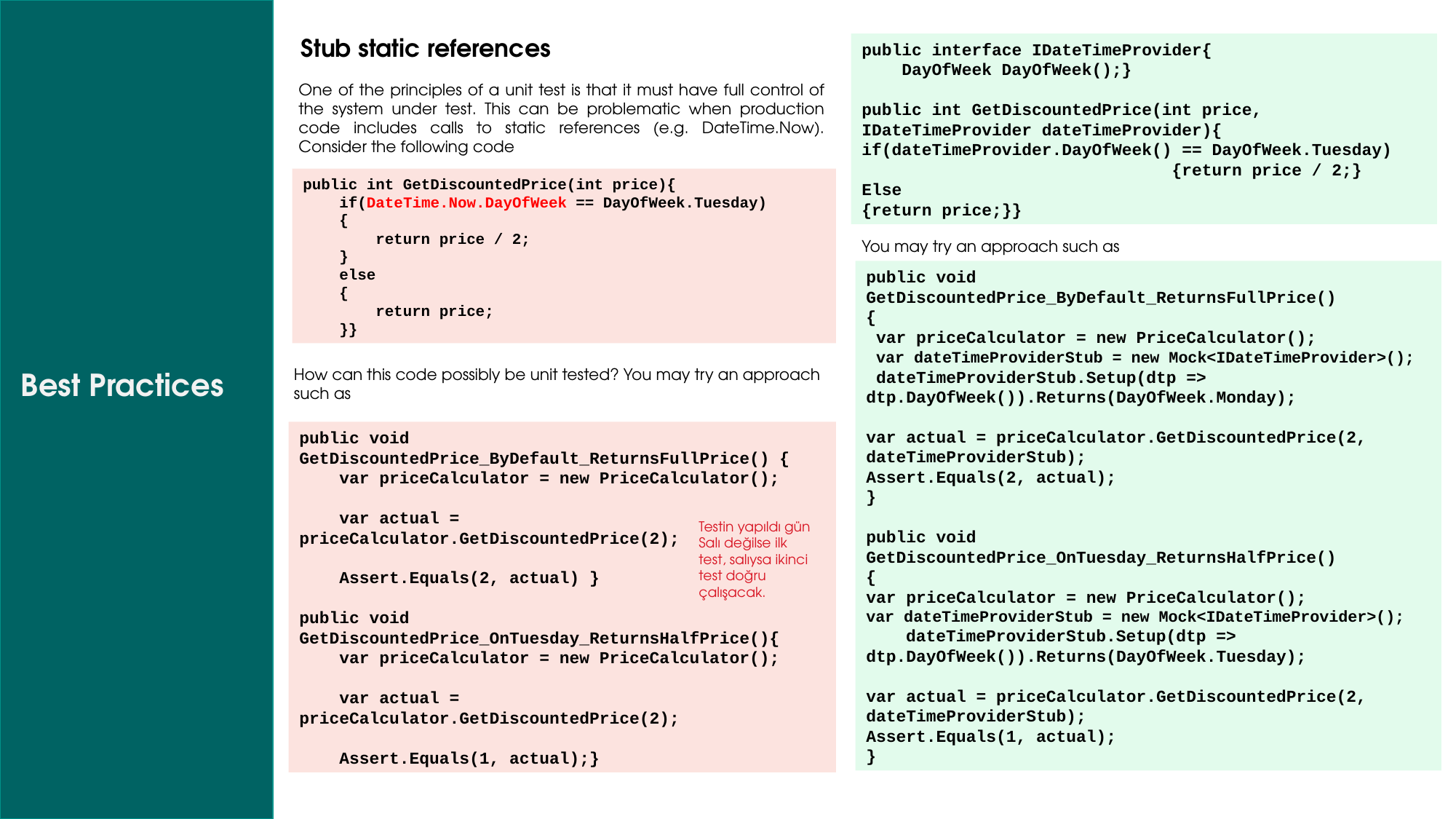

Stub static references
public interface IDateTimeProvider{
    DayOfWeek DayOfWeek();}

public int GetDiscountedPrice(int price, IDateTimeProvider dateTimeProvider){
if(dateTimeProvider.DayOfWeek() == DayOfWeek.Tuesday)                                   {return price / 2;}
Else
{return price;}}
One of the principles of a unit test is that it must have full control of the system under test. This can be problematic when production code includes calls to static references (e.g. DateTime.Now). Consider the following code
public int GetDiscountedPrice(int price){
    if(DateTime.Now.DayOfWeek == DayOfWeek.Tuesday)
    {
        return price / 2;
    }
    else
    {
        return price;
    }}
You may try an approach such as
public void GetDiscountedPrice_ByDefault_ReturnsFullPrice()
{
 var priceCalculator = new PriceCalculator();
 var dateTimeProviderStub = new Mock<IDateTimeProvider>();
 dateTimeProviderStub.Setup(dtp => dtp.DayOfWeek()).Returns(DayOfWeek.Monday);

var actual = priceCalculator.GetDiscountedPrice(2, dateTimeProviderStub);
Assert.Equals(2, actual);
}

public void GetDiscountedPrice_OnTuesday_ReturnsHalfPrice()
{
var priceCalculator = new PriceCalculator();
var dateTimeProviderStub = new Mock<IDateTimeProvider>();
    dateTimeProviderStub.Setup(dtp => dtp.DayOfWeek()).Returns(DayOfWeek.Tuesday);

var actual = priceCalculator.GetDiscountedPrice(2, dateTimeProviderStub);
Assert.Equals(1, actual);
}
How can this code possibly be unit tested? You may try an approach such as
Best Practices
public void GetDiscountedPrice_ByDefault_ReturnsFullPrice() {
    var priceCalculator = new PriceCalculator();

    var actual = priceCalculator.GetDiscountedPrice(2);

    Assert.Equals(2, actual) }

public void GetDiscountedPrice_OnTuesday_ReturnsHalfPrice(){
    var priceCalculator = new PriceCalculator();

    var actual = priceCalculator.GetDiscountedPrice(2);

    Assert.Equals(1, actual);}
Testin yapıldı gün Salı değilse ilk test, salıysa ikinci test doğru çalışacak.